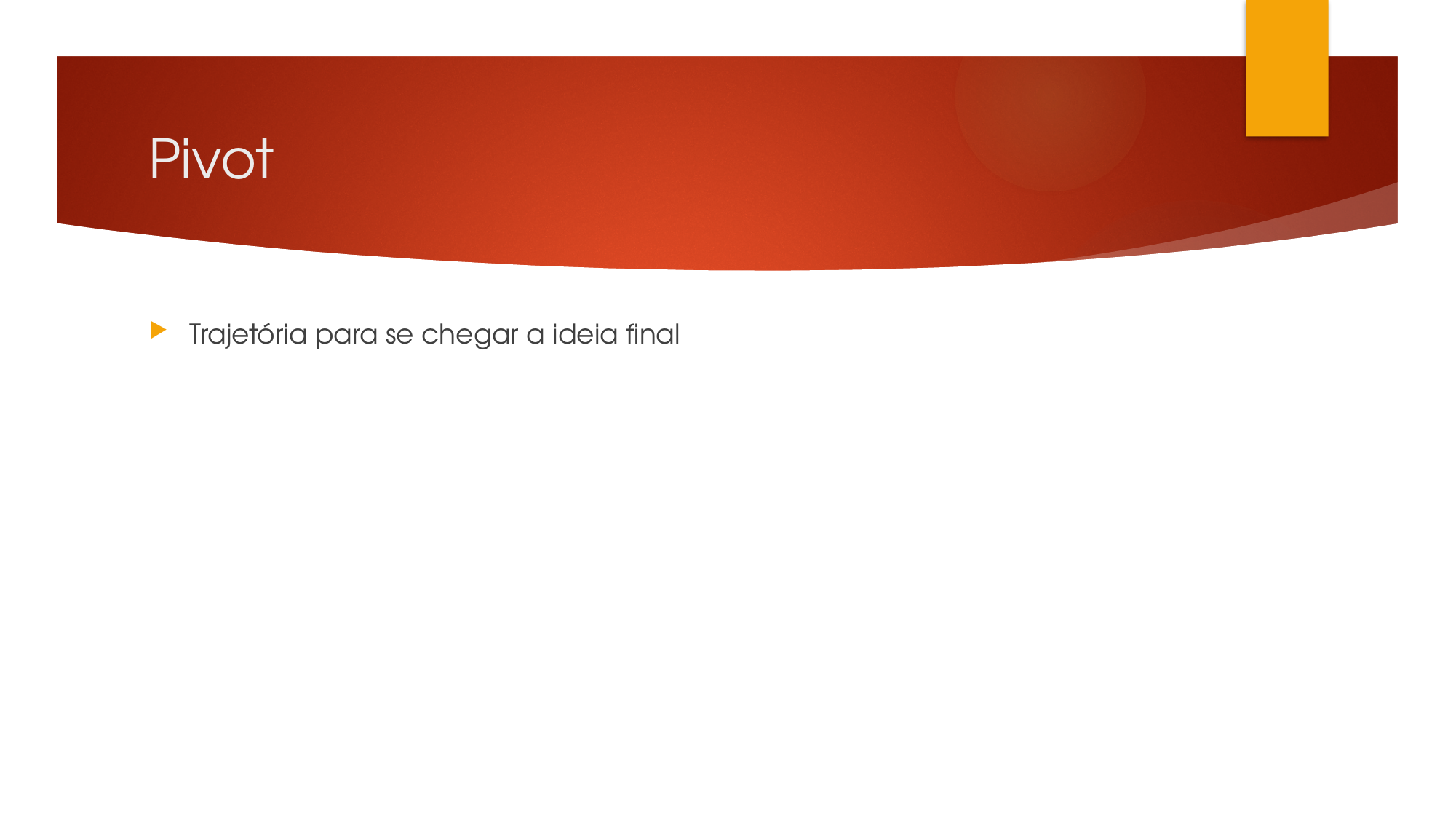

# Pivot
Trajetória para se chegar a ideia final